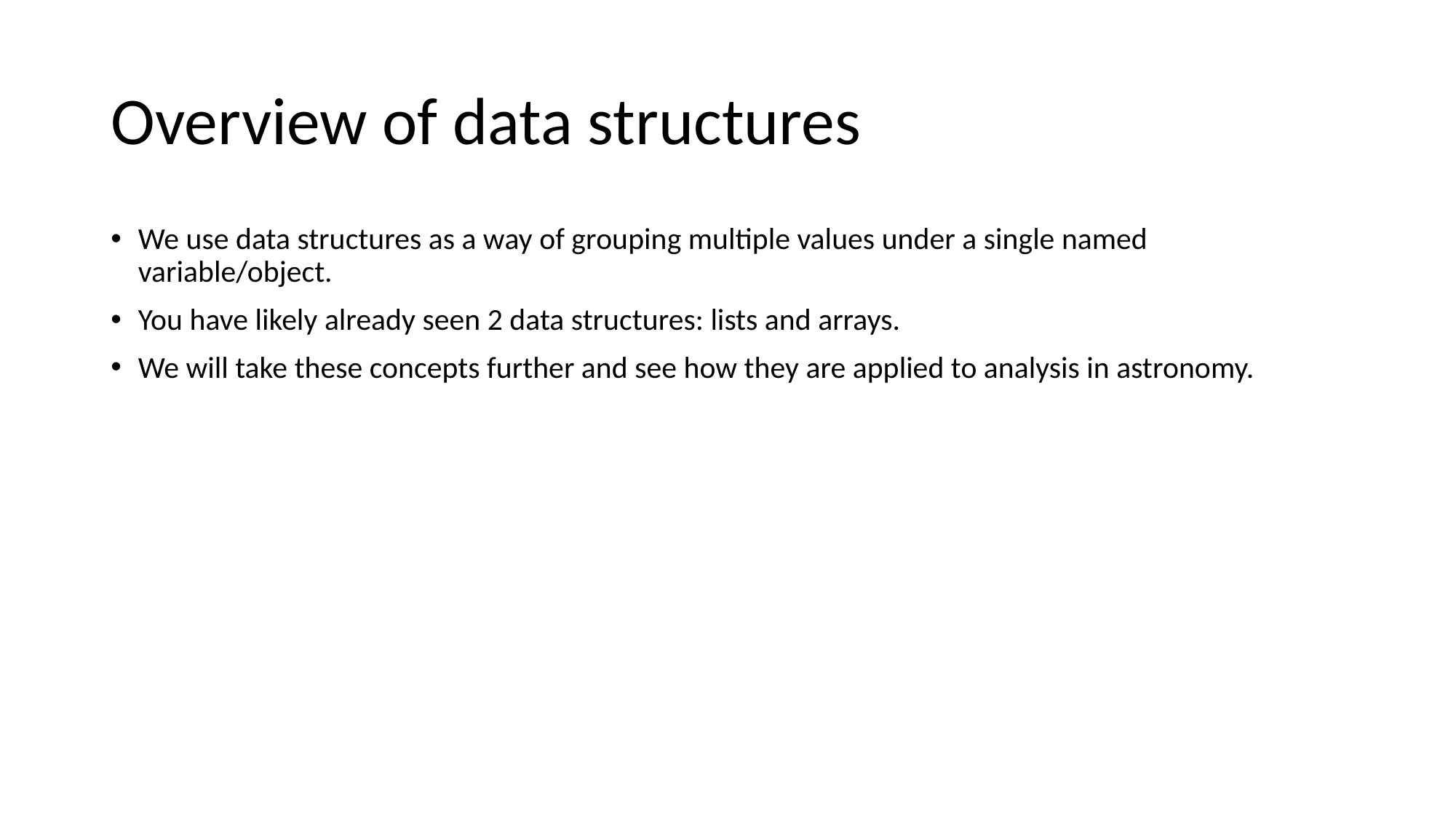

# Overview of data structures
We use data structures as a way of grouping multiple values under a single named variable/object.
You have likely already seen 2 data structures: lists and arrays.
We will take these concepts further and see how they are applied to analysis in astronomy.